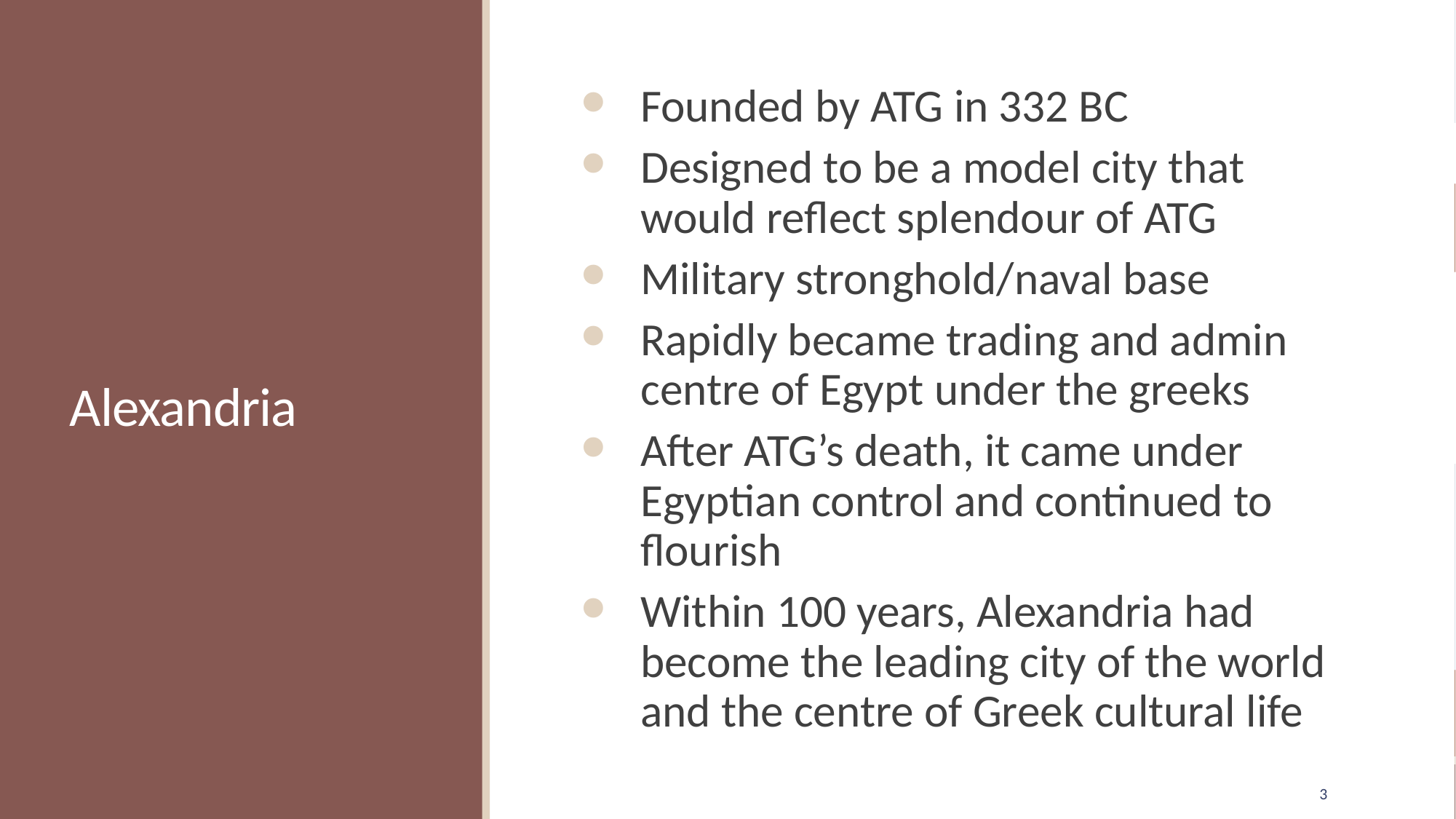

# Alexandria
Founded by ATG in 332 BC
Designed to be a model city that would reflect splendour of ATG
Military stronghold/naval base
Rapidly became trading and admin centre of Egypt under the greeks
After ATG’s death, it came under Egyptian control and continued to flourish
Within 100 years, Alexandria had become the leading city of the world and the centre of Greek cultural life

3